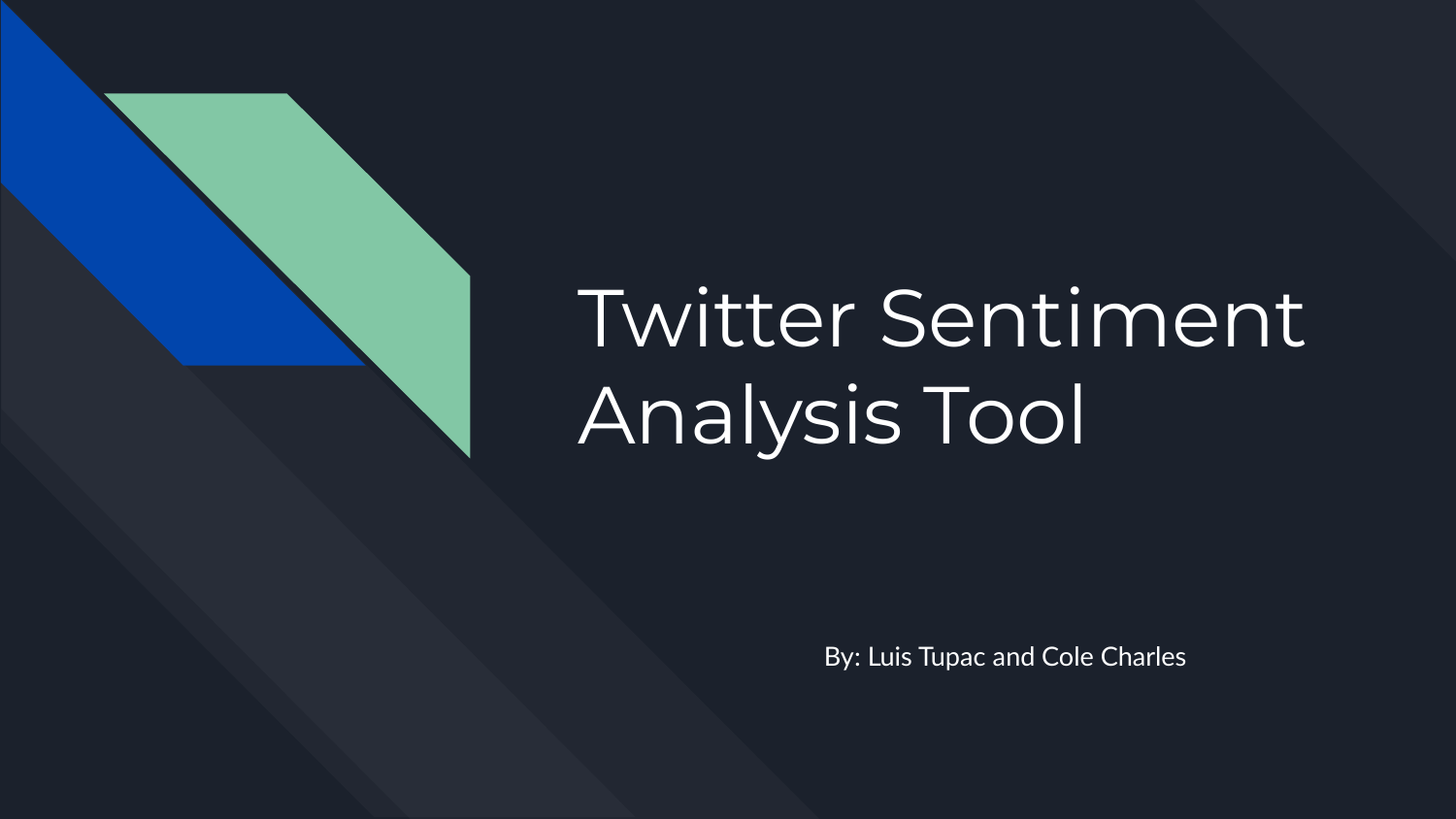

# Twitter Sentiment Analysis Tool
By: Luis Tupac and Cole Charles